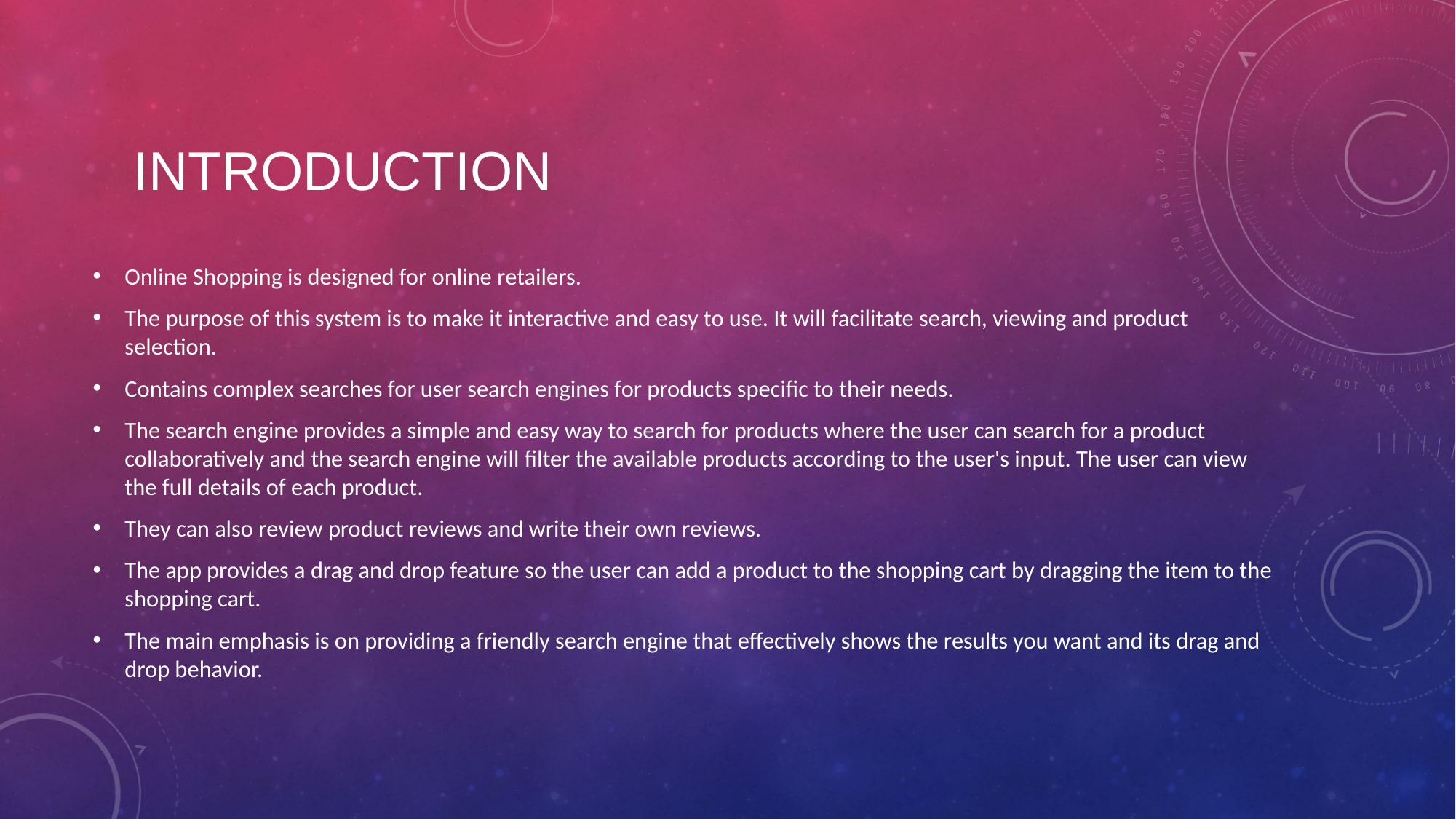

# INTRODUCTION
Online Shopping is designed for online retailers.
The purpose of this system is to make it interactive and easy to use. It will facilitate search, viewing and product selection.
Contains complex searches for user search engines for products specific to their needs.
The search engine provides a simple and easy way to search for products where the user can search for a product collaboratively and the search engine will filter the available products according to the user's input. The user can view the full details of each product.
They can also review product reviews and write their own reviews.
The app provides a drag and drop feature so the user can add a product to the shopping cart by dragging the item to the shopping cart.
The main emphasis is on providing a friendly search engine that effectively shows the results you want and its drag and drop behavior.